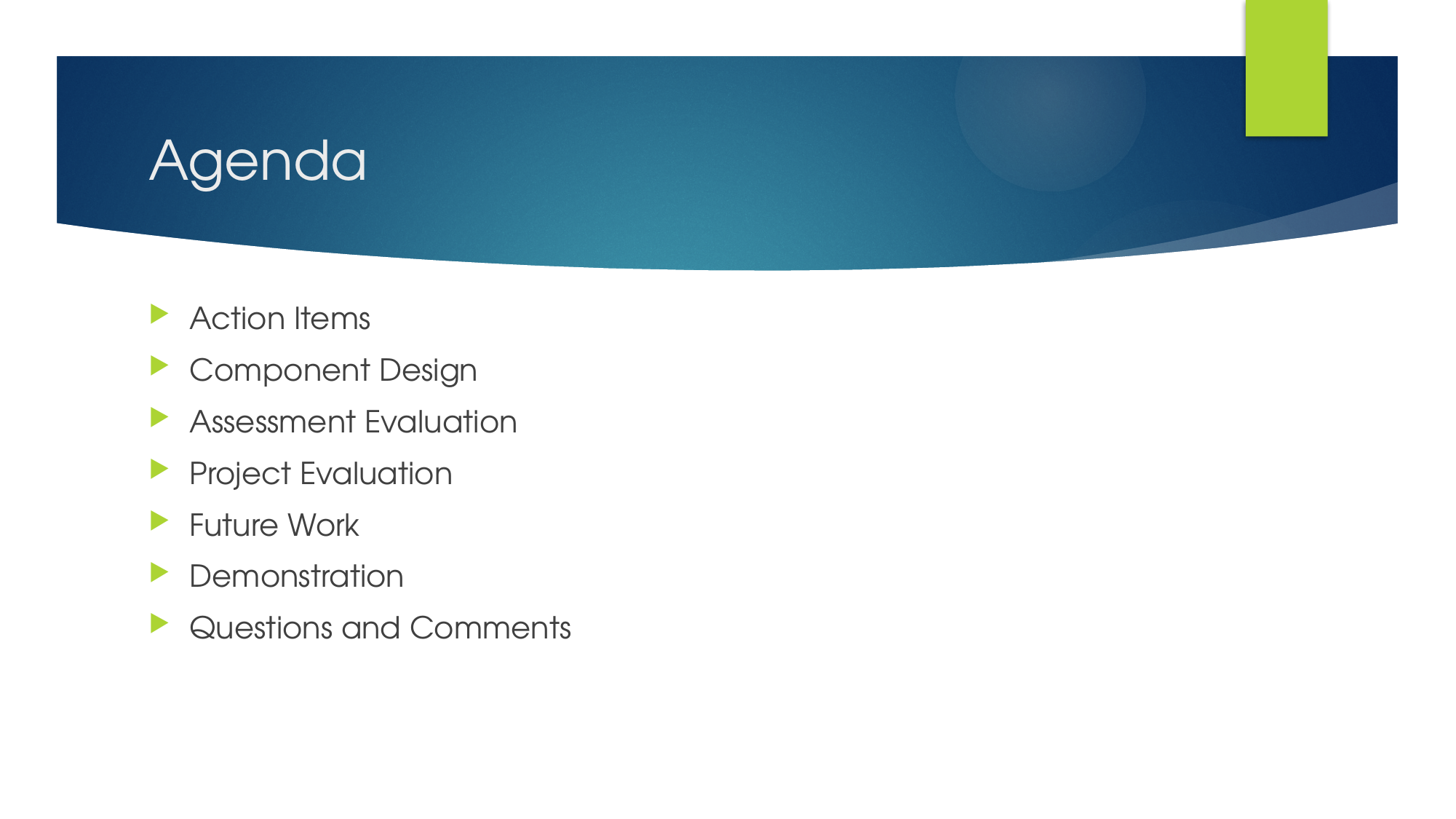

# Agenda
Action Items
Component Design
Assessment Evaluation
Project Evaluation
Future Work
Demonstration
Questions and Comments